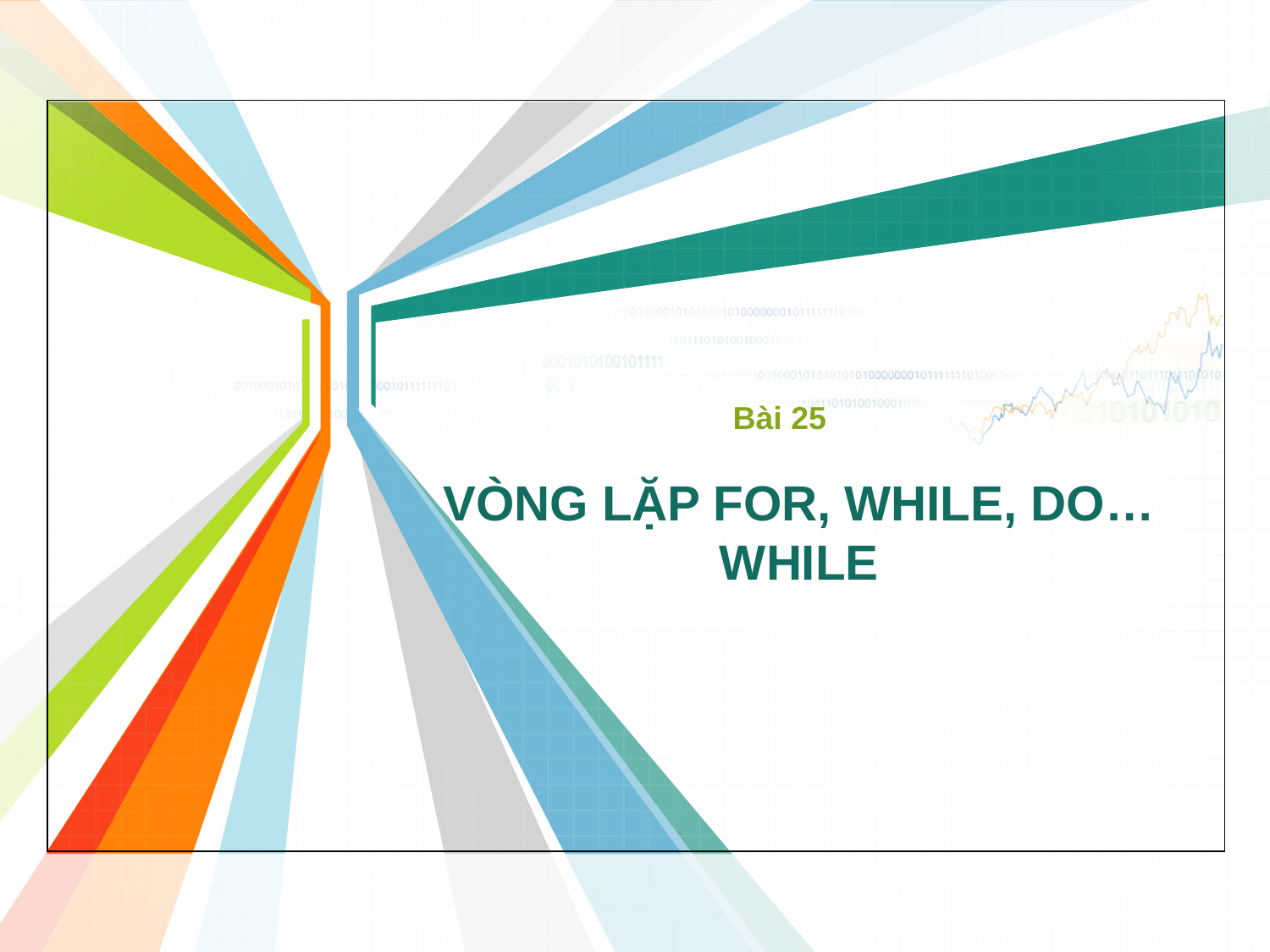

Bài 25
# VÒNG LẶP FOR, WHILE, DO…WHILE